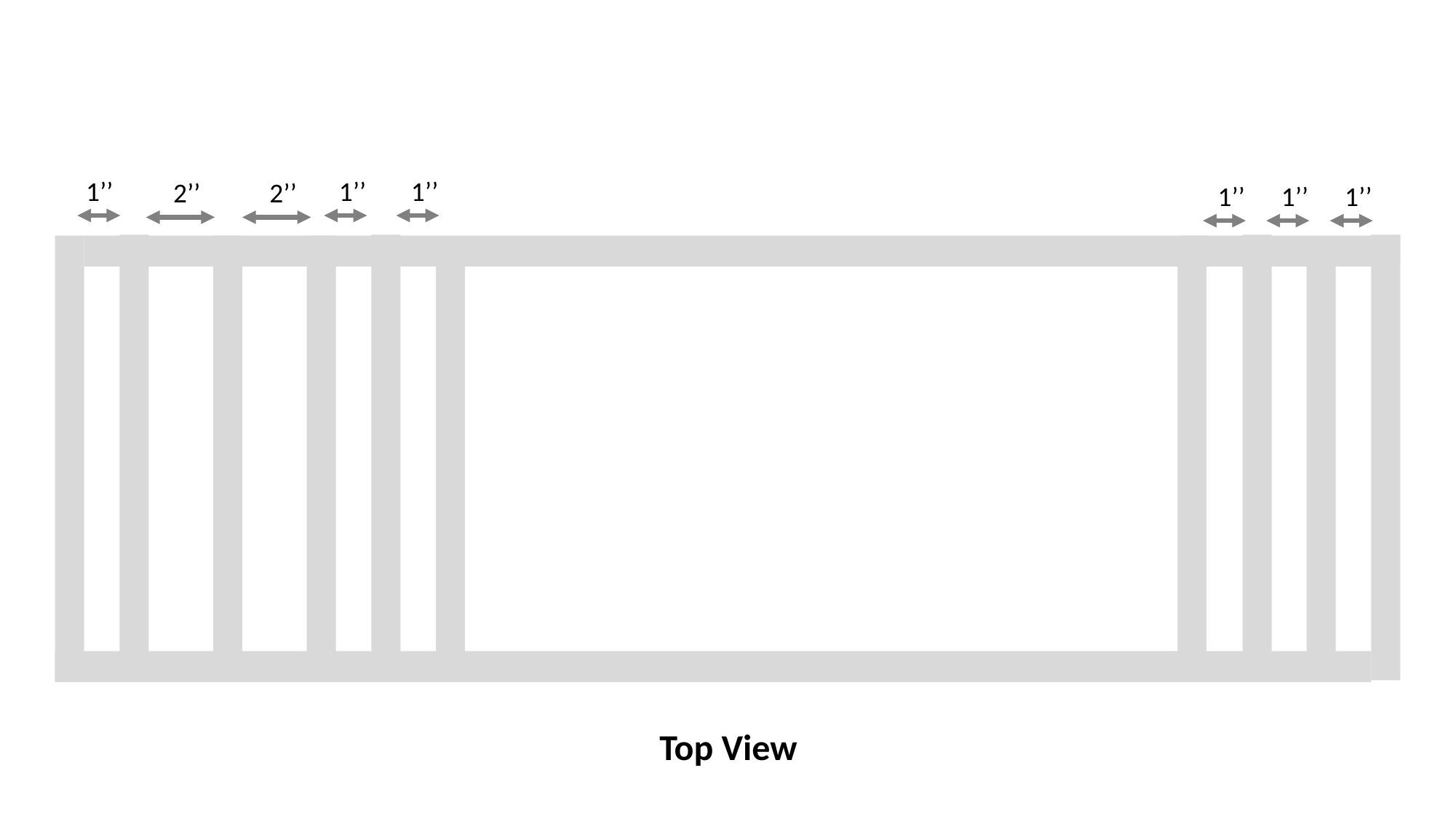

1’’
1’’
1’’
  2’’
  2’’
1’’
1’’
1’’

Top View